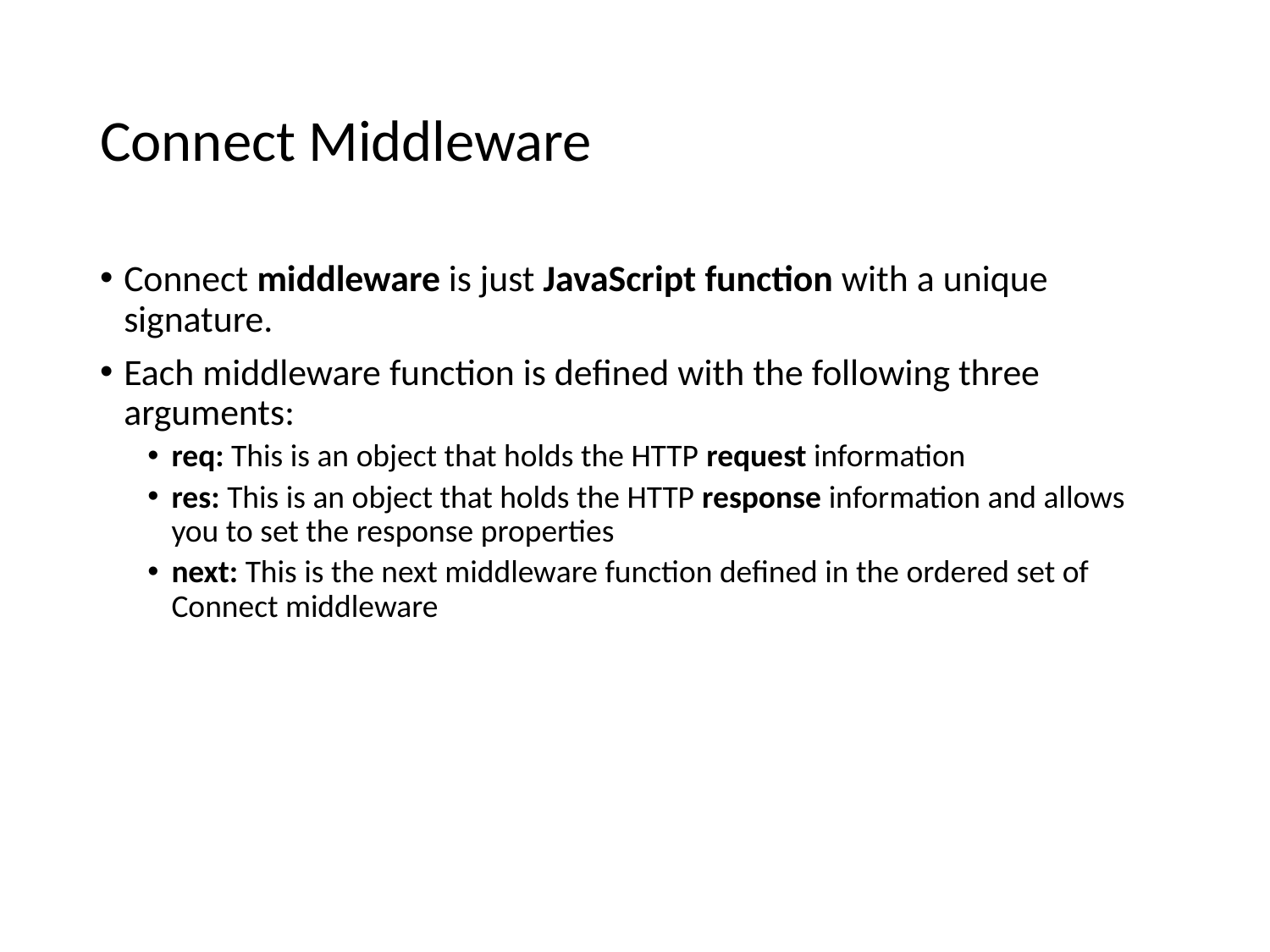

# Connect Middleware
Connect middleware is just JavaScript function with a unique signature.
Each middleware function is defined with the following three arguments:
req: This is an object that holds the HTTP request information
res: This is an object that holds the HTTP response information and allows you to set the response properties
next: This is the next middleware function defined in the ordered set of Connect middleware